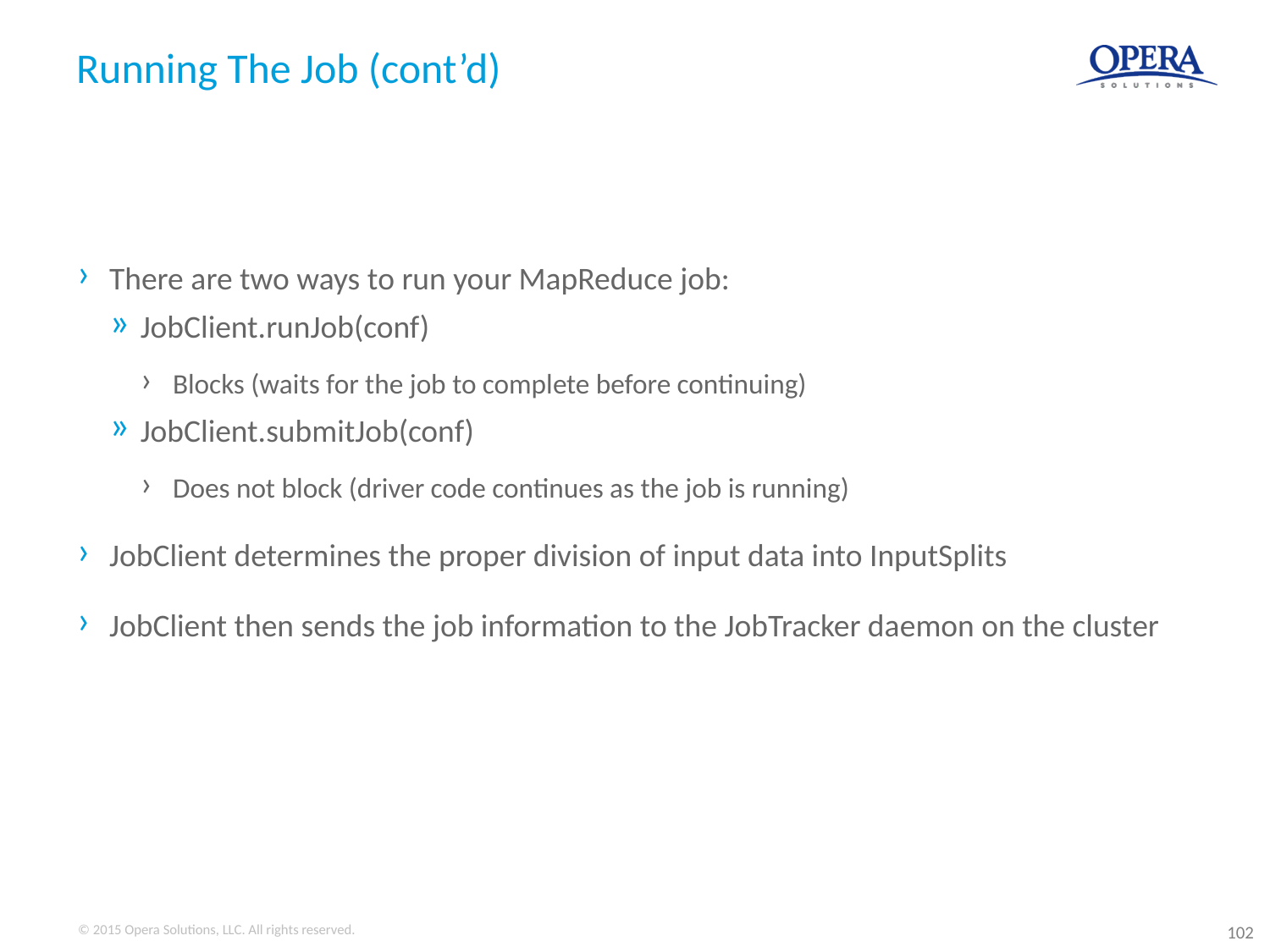

# Running The Job (cont’d)
There are two ways to run your MapReduce job:
JobClient.runJob(conf)
Blocks (waits for the job to complete before continuing)
JobClient.submitJob(conf)
Does not block (driver code continues as the job is running)
JobClient determines the proper division of input data into InputSplits
JobClient then sends the job information to the JobTracker daemon on the cluster